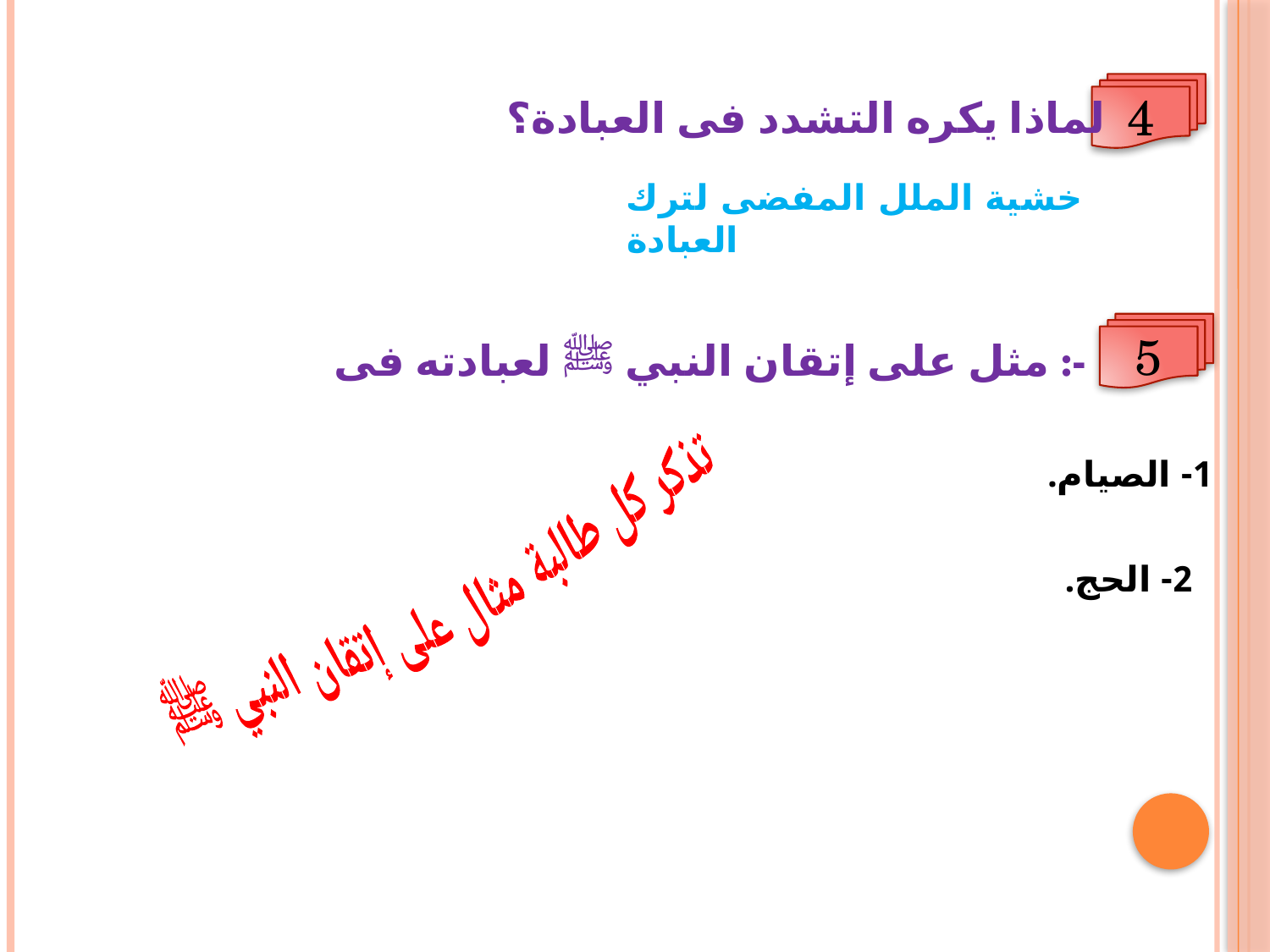

4
لماذا يكره التشدد فى العبادة؟
خشية الملل المفضى لترك العبادة
5
مثل على إتقان النبي ﷺ لعبادته فى :-
1- الصيام.
تذكر كل طالبة مثال على إتقان النبي ﷺ
2- الحج.